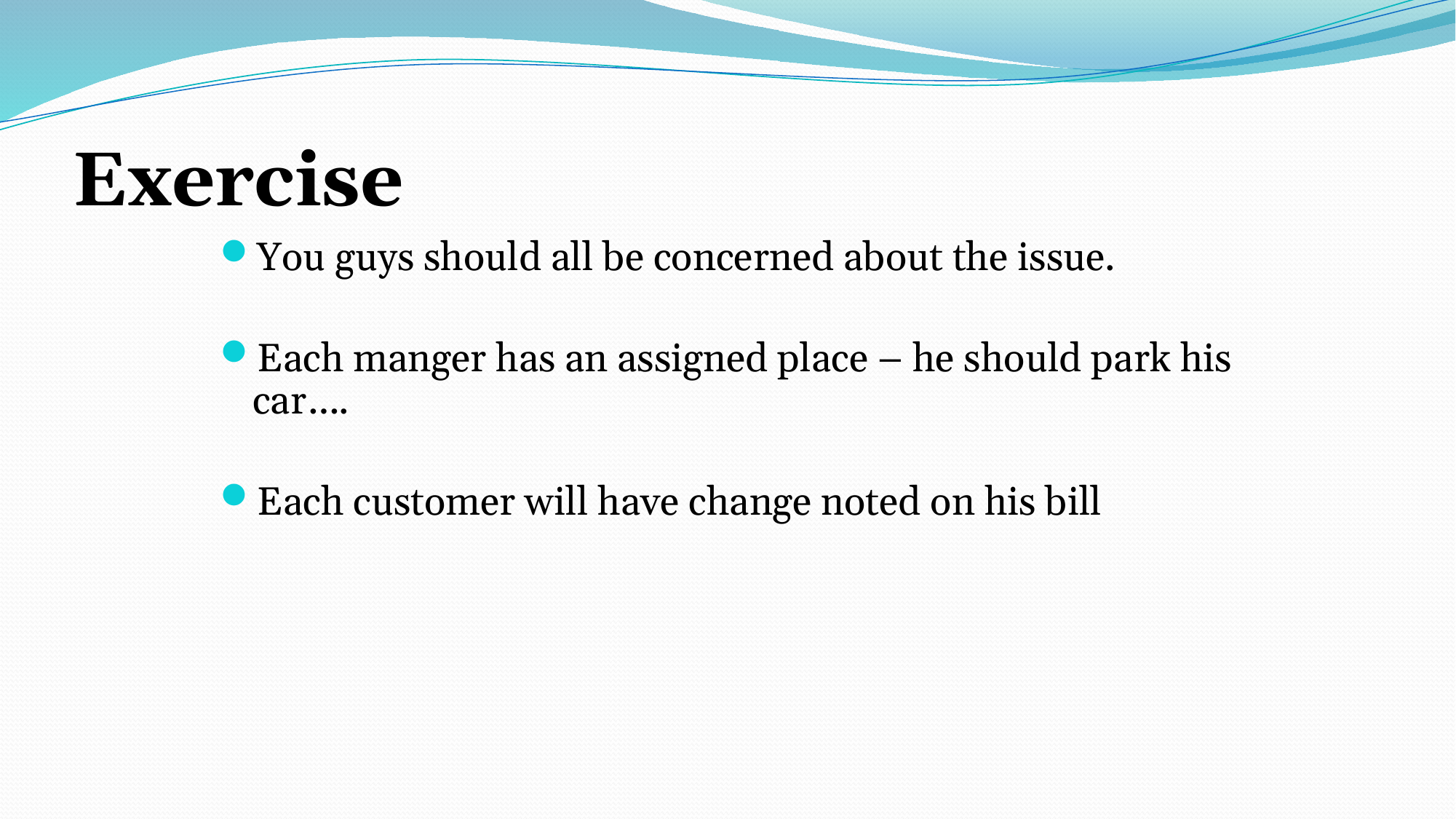

# Exercise
You guys should all be concerned about the issue.

Each manger has an assigned place – he should park his car….

Each customer will have change noted on his bill